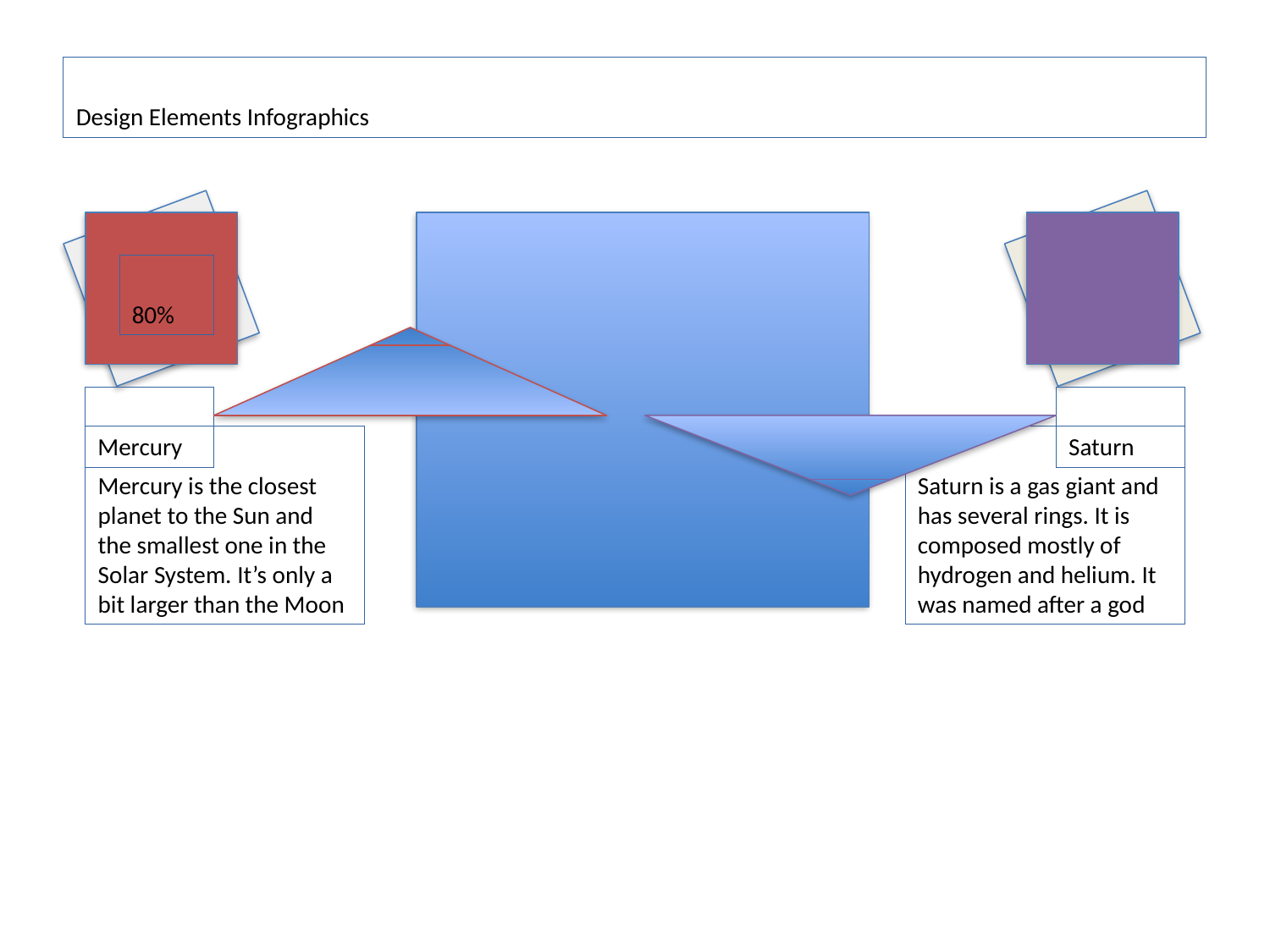

#

Design Elements Infographics

80%

20%

Mercury

Saturn

Mercury is the closest planet to the Sun and
the smallest one in the Solar System. It’s only a bit larger than the Moon

Saturn is a gas giant and has several rings. It is composed mostly of hydrogen and helium. It was named after a god